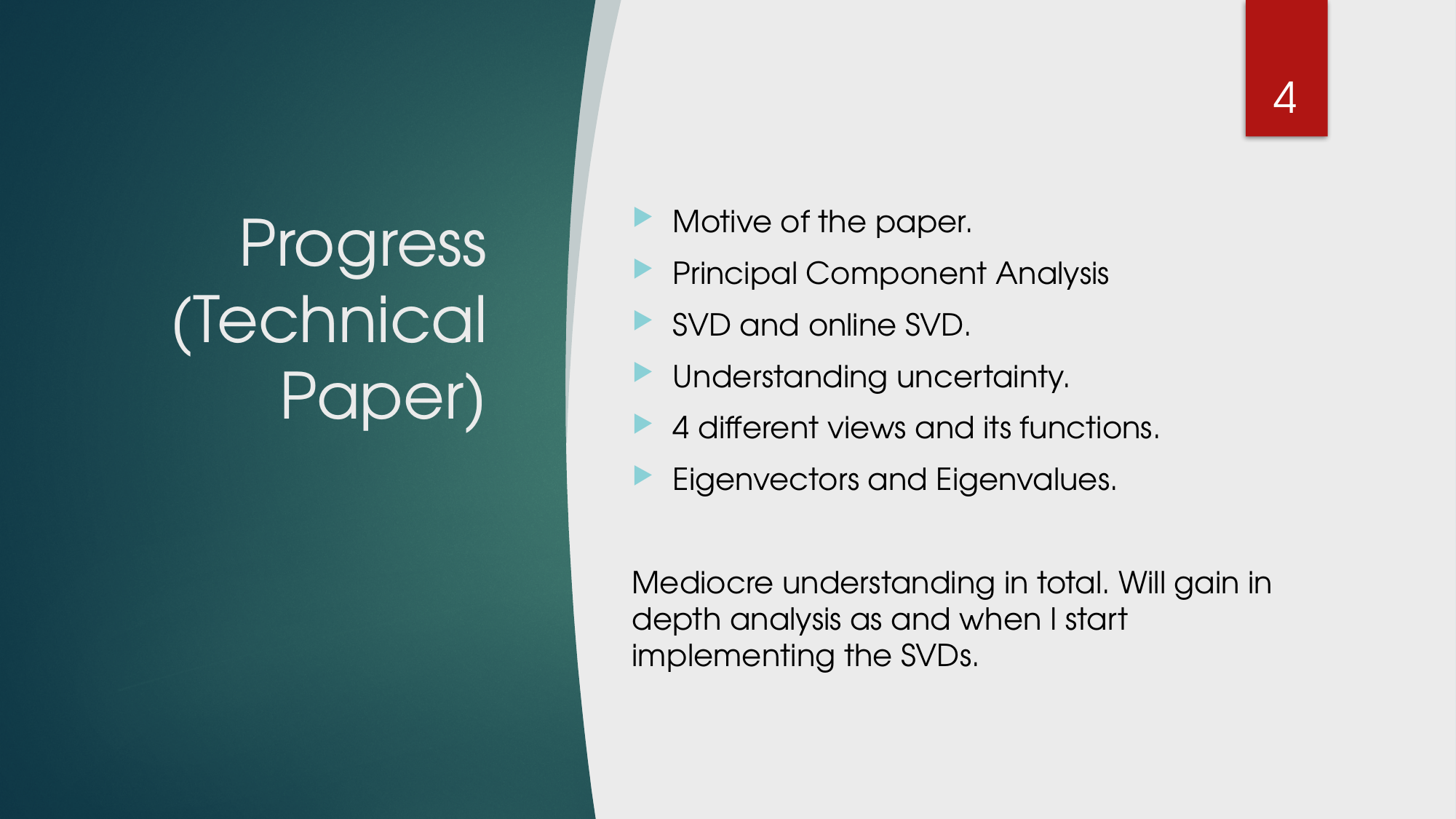

4
# Progress (Technical Paper)
Motive of the paper.
Principal Component Analysis
SVD and online SVD.
Understanding uncertainty.
4 different views and its functions.
Eigenvectors and Eigenvalues.

Mediocre understanding in total. Will gain in depth analysis as and when I start implementing the SVDs.